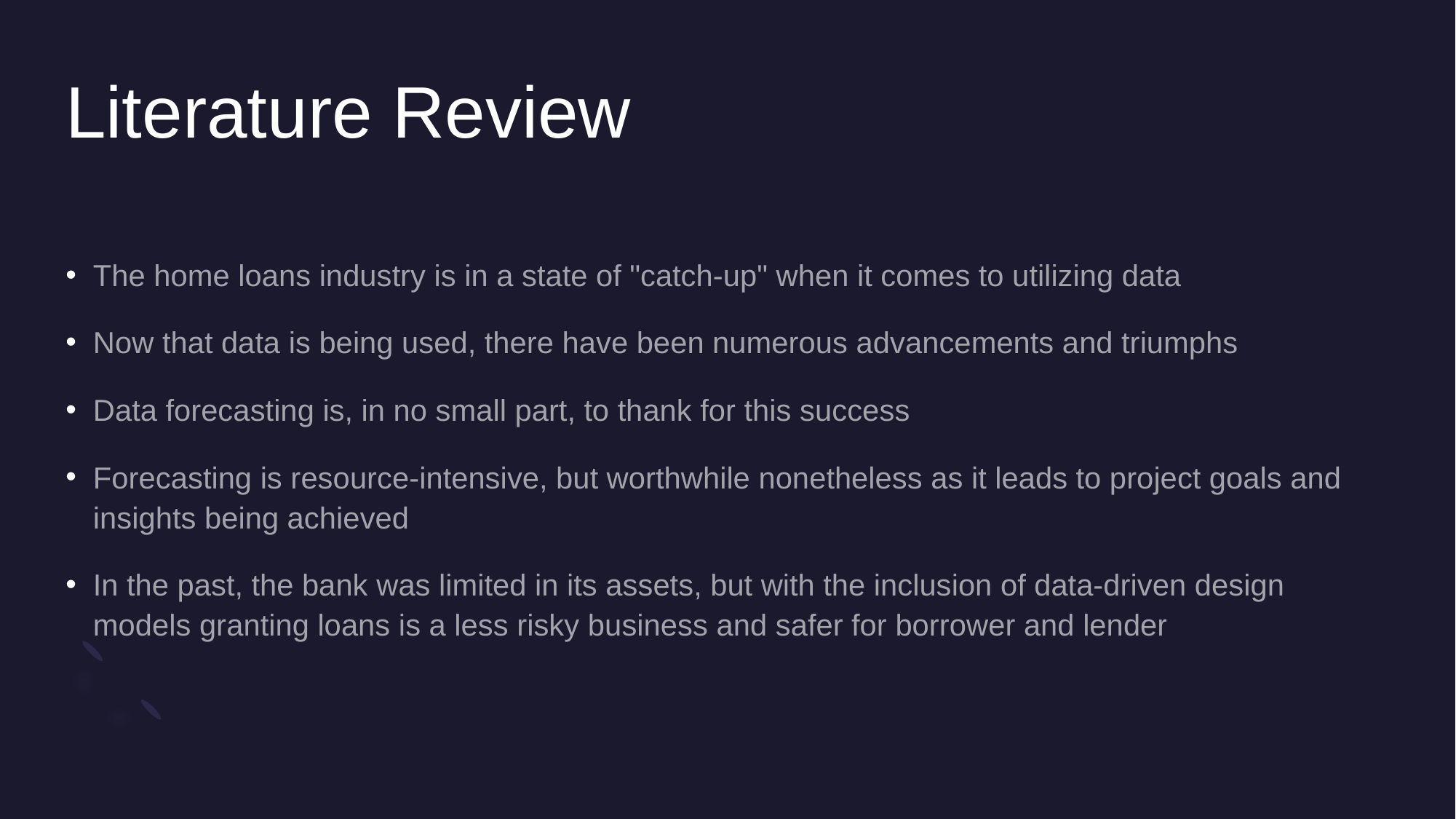

# Literature Review
The home loans industry is in a state of "catch-up" when it comes to utilizing data
Now that data is being used, there have been numerous advancements and triumphs
Data forecasting is, in no small part, to thank for this success
Forecasting is resource-intensive, but worthwhile nonetheless as it leads to project goals and insights being achieved
In the past, the bank was limited in its assets, but with the inclusion of data-driven design models granting loans is a less risky business and safer for borrower and lender